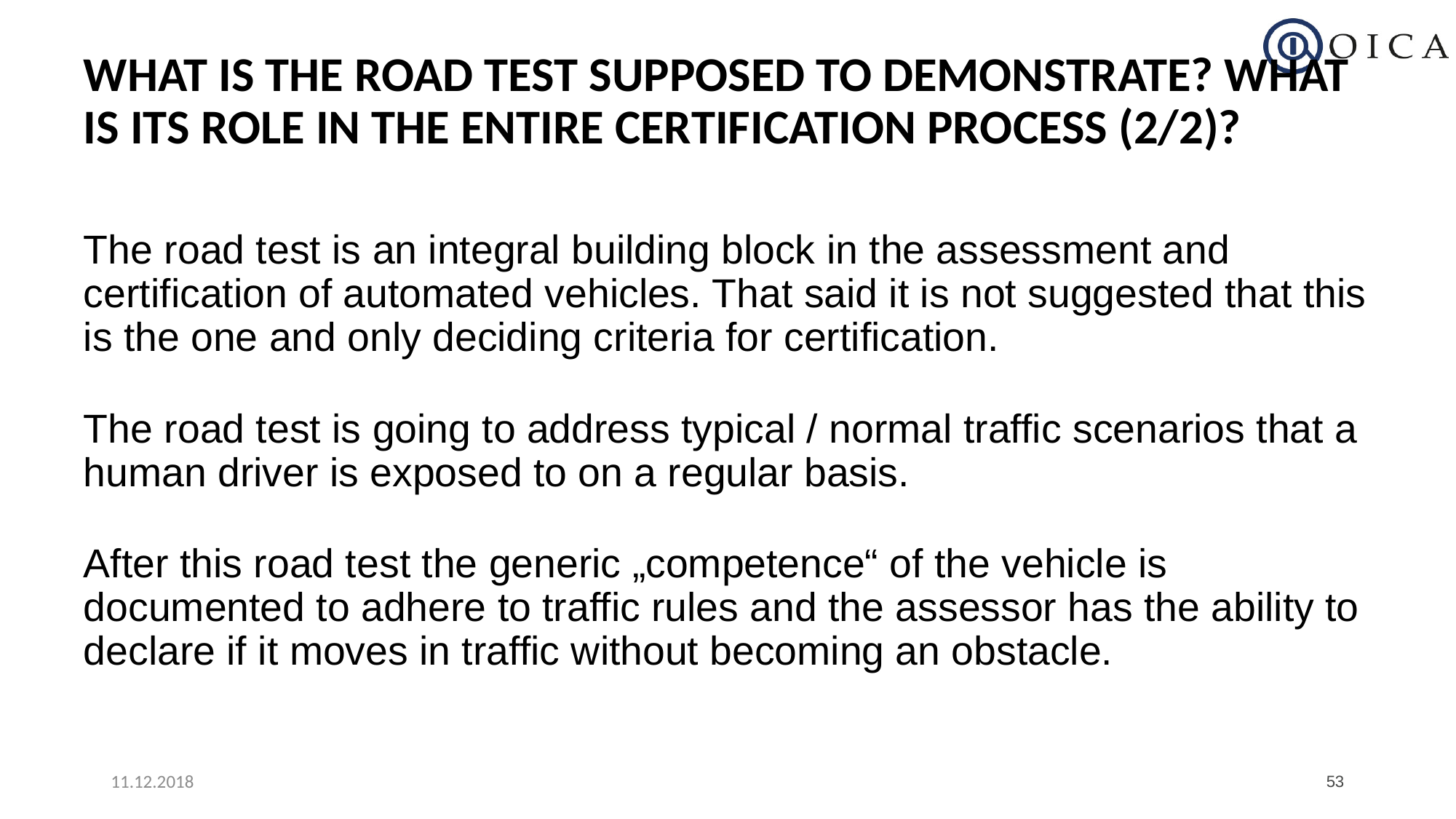

# What is the road test supposed to demonstrate? What is its role in the entire certification process (2/2)?
The road test is an integral building block in the assessment and certification of automated vehicles. That said it is not suggested that this is the one and only deciding criteria for certification.

The road test is going to address typical / normal traffic scenarios that a human driver is exposed to on a regular basis.

After this road test the generic „competence“ of the vehicle is documented to adhere to traffic rules and the assessor has the ability to declare if it moves in traffic without becoming an obstacle.

11.12.2018
53